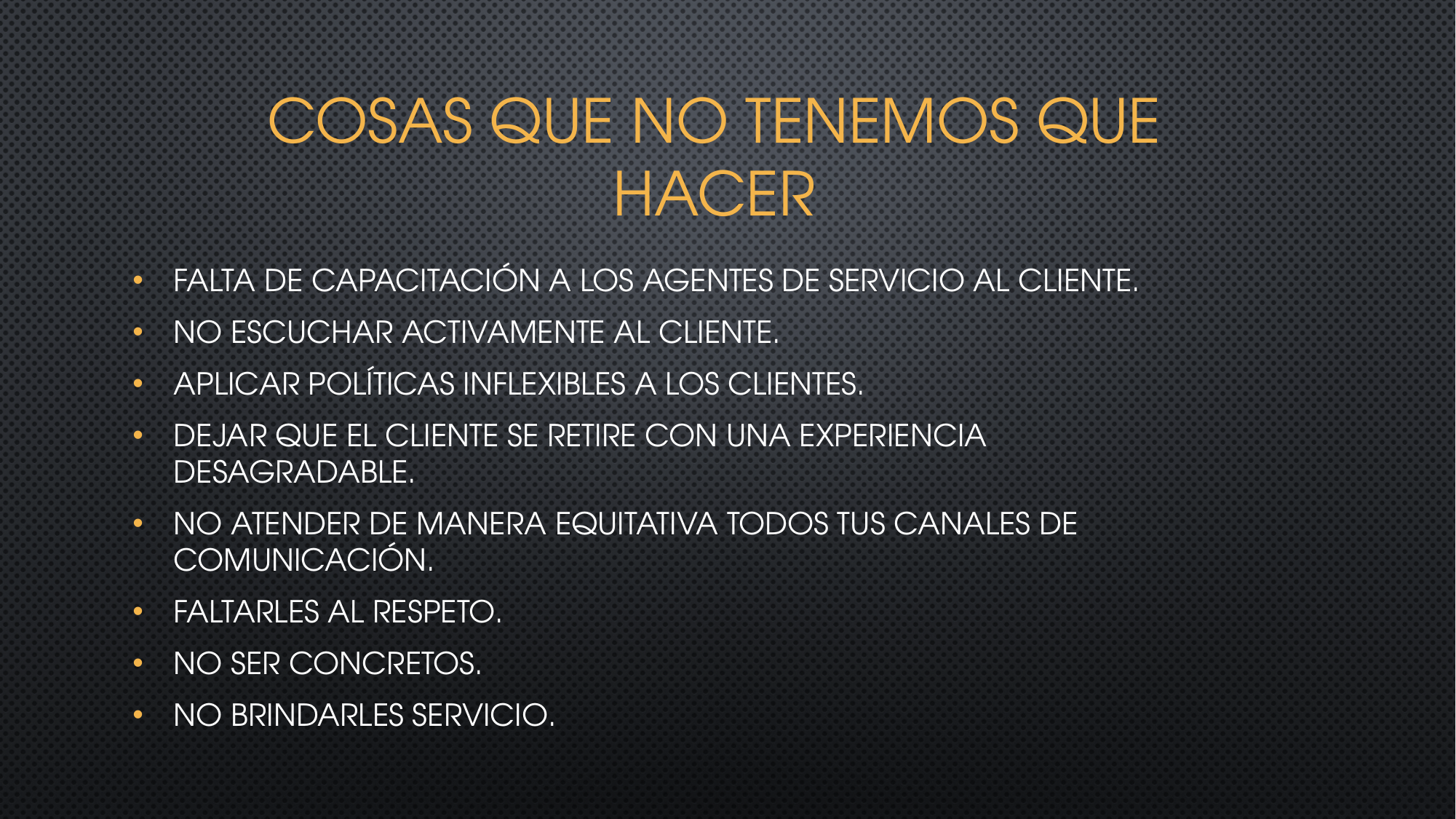

# Cosas que no tenemos que hacer
Falta de capacitación a los agentes de servicio al cliente.
No escuchar activamente al cliente.
Aplicar políticas inflexibles a los clientes.
Dejar que el cliente se retire con una experiencia desagradable.
No atender de manera equitativa todos tus canales de comunicación.
Faltarles al respeto.
No ser concretos.
No brindarles servicio.